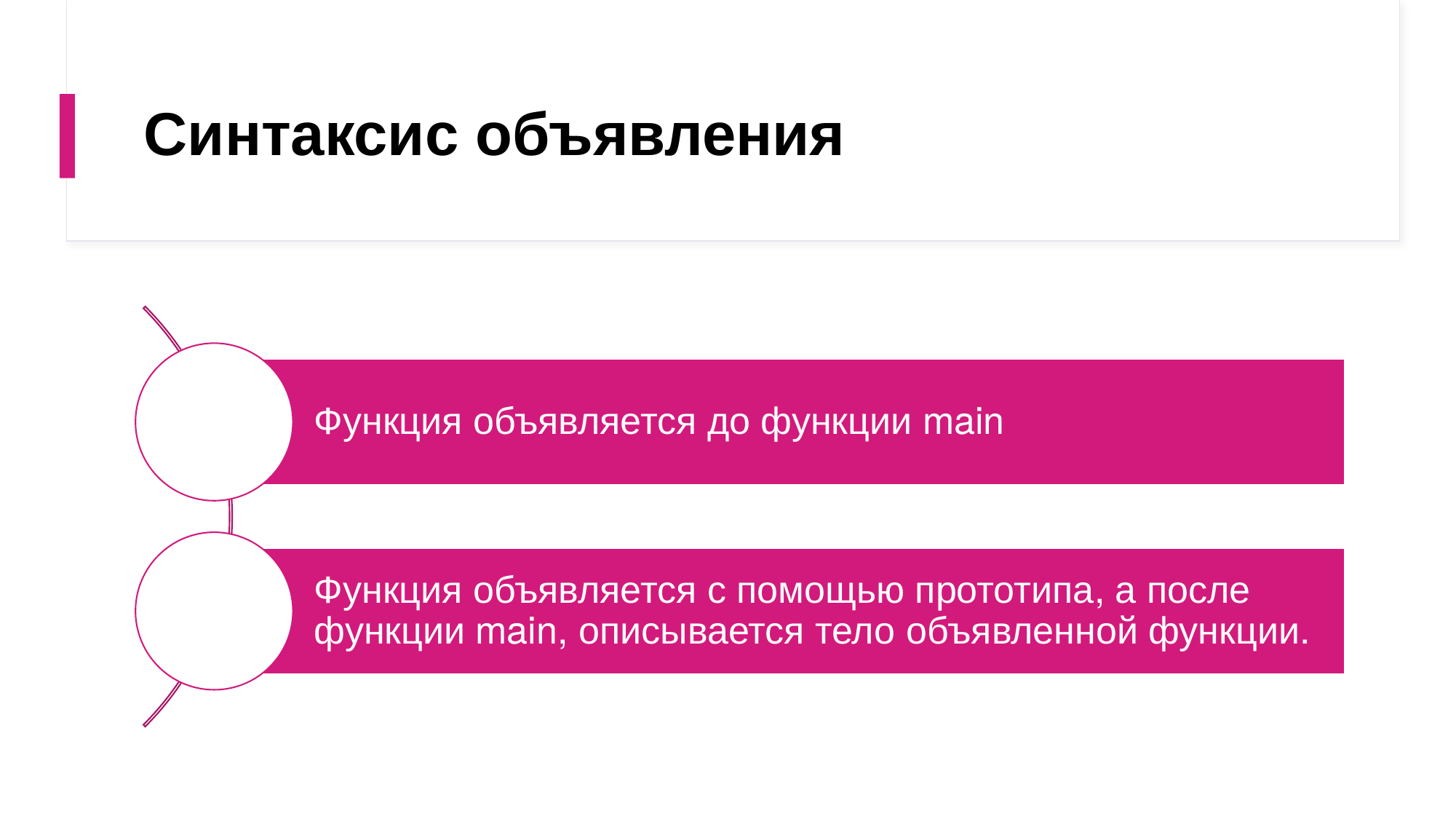

# Синтаксис объявления
Функция объявляется до функции main
Функция объявляется с помощью прототипа, а после функции main, описывается тело объявленной функции.